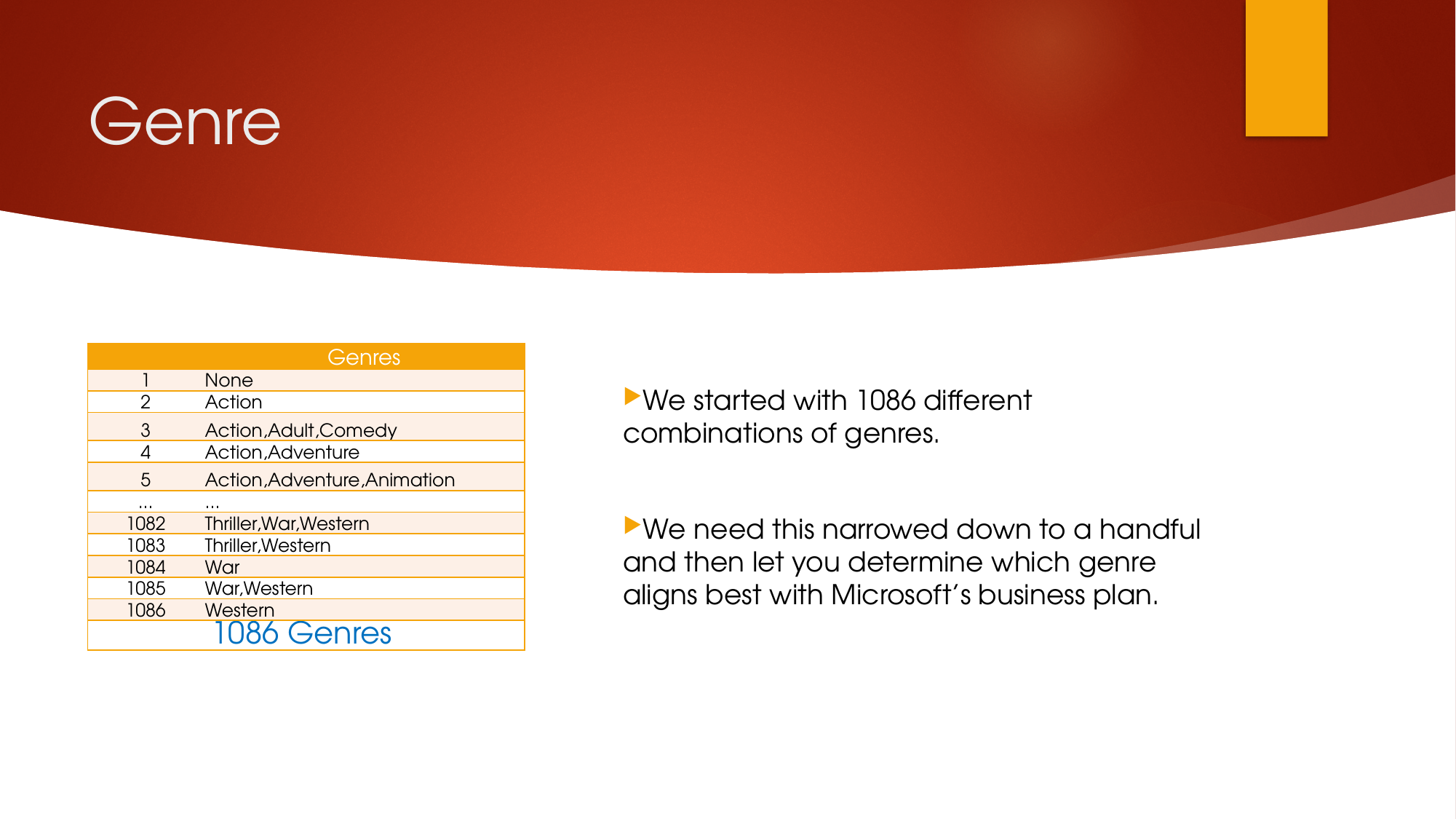

# Genre

|  | Genres |
| --- | --- |
| 1 | None |
| 2 | Action |
| 3 | Action,Adult,Comedy |
| 4 | Action,Adventure |
| 5 | Action,Adventure,Animation |
| ... | ... |
| 1082 | Thriller,War,Western |
| 1083 | Thriller,Western |
| 1084 | War |
| 1085 | War,Western |
| 1086 | Western |
| 1086 Genres |  |
We started with 1086 different combinations of genres.

We need this narrowed down to a handful and then let you determine which genre aligns best with Microsoft’s business plan.